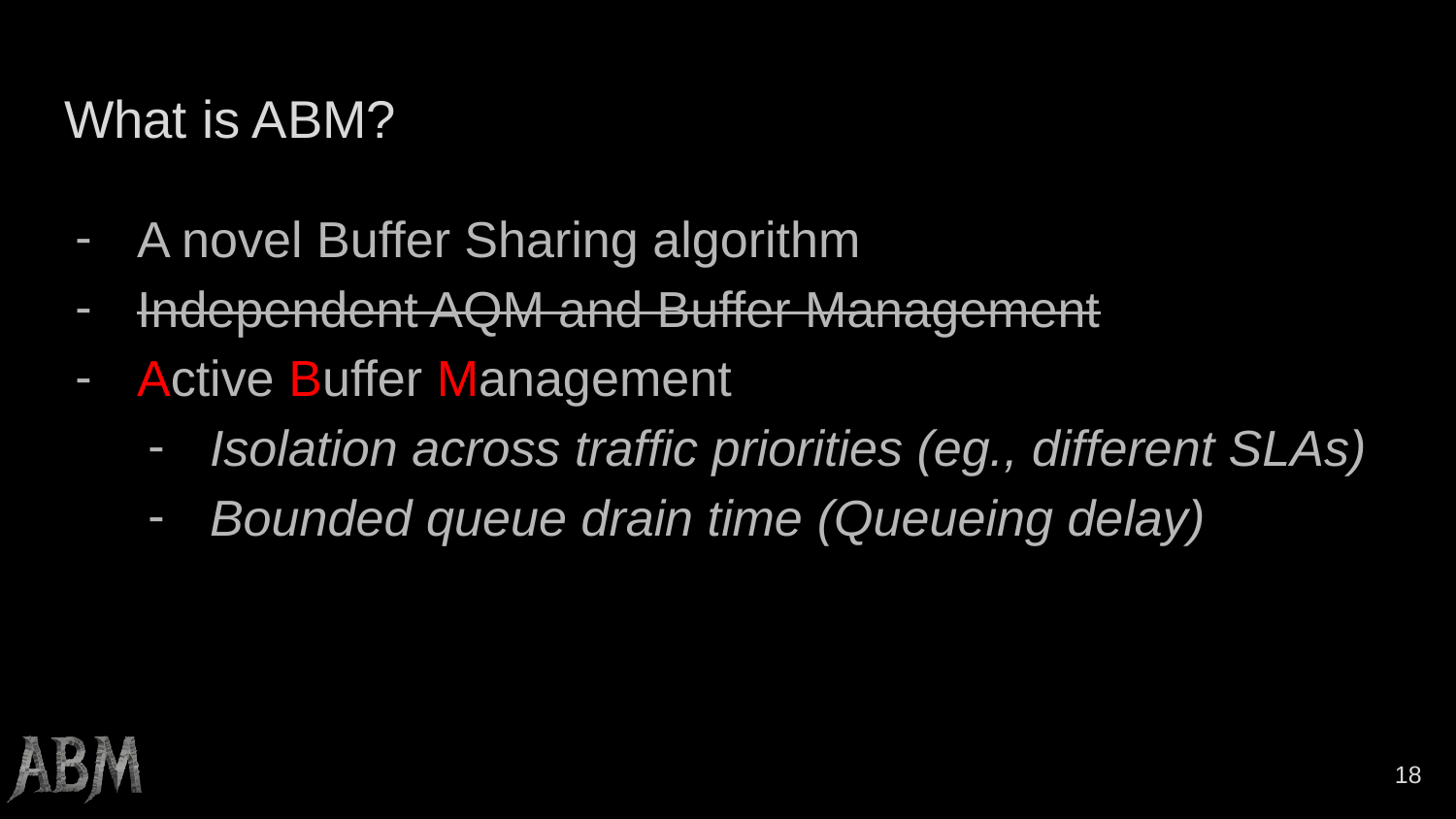

# What is ABM?
A novel Buffer Sharing algorithm
Independent AQM and Buffer Management
Active Buffer Management
Isolation across traffic priorities (eg., different SLAs)
Bounded queue drain time (Queueing delay)
18